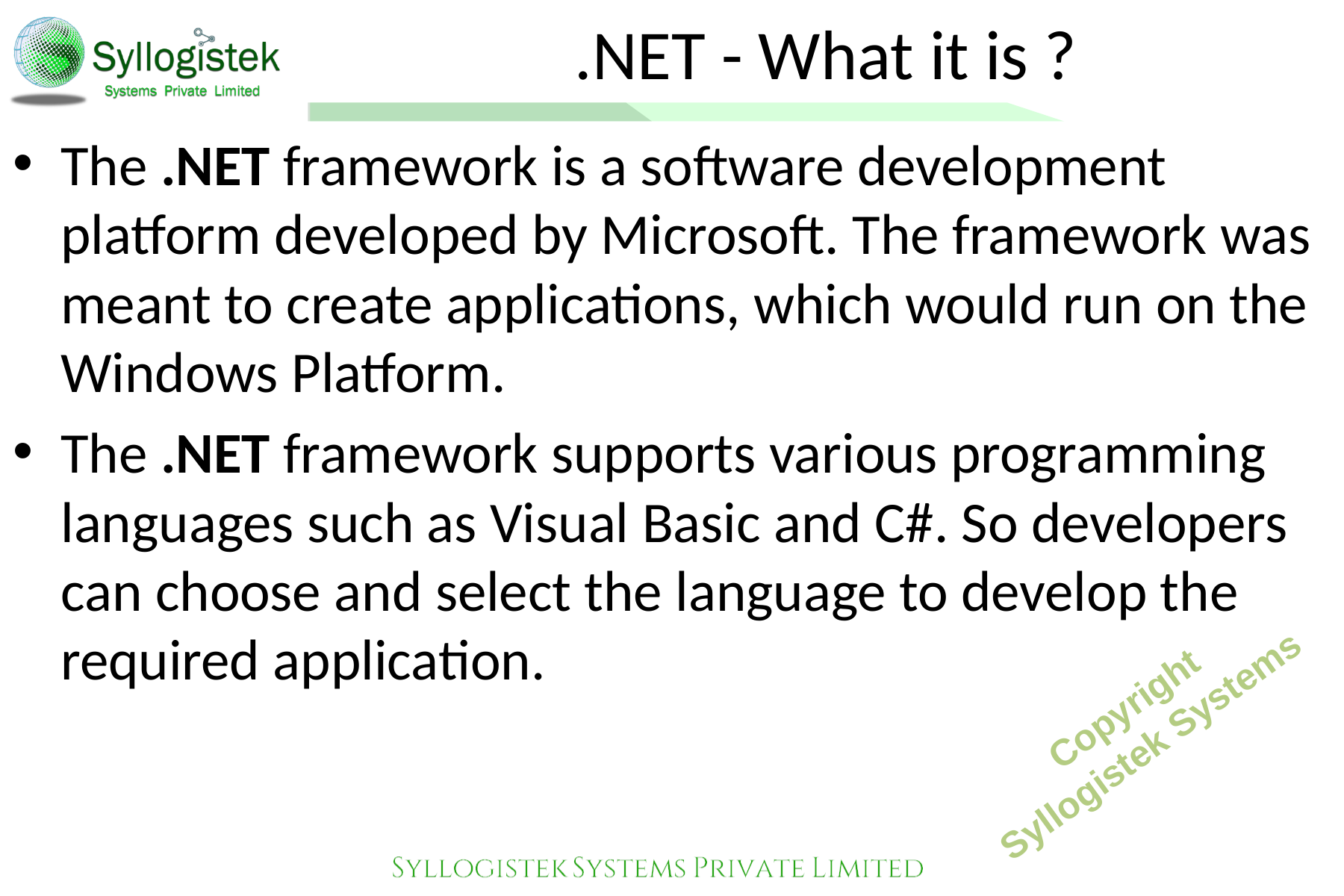

# .NET - What it is ?
The .NET framework is a software development platform developed by Microsoft. The framework was meant to create applications, which would run on the Windows Platform.
The .NET framework supports various programming languages such as Visual Basic and C#. So developers can choose and select the language to develop the required application.